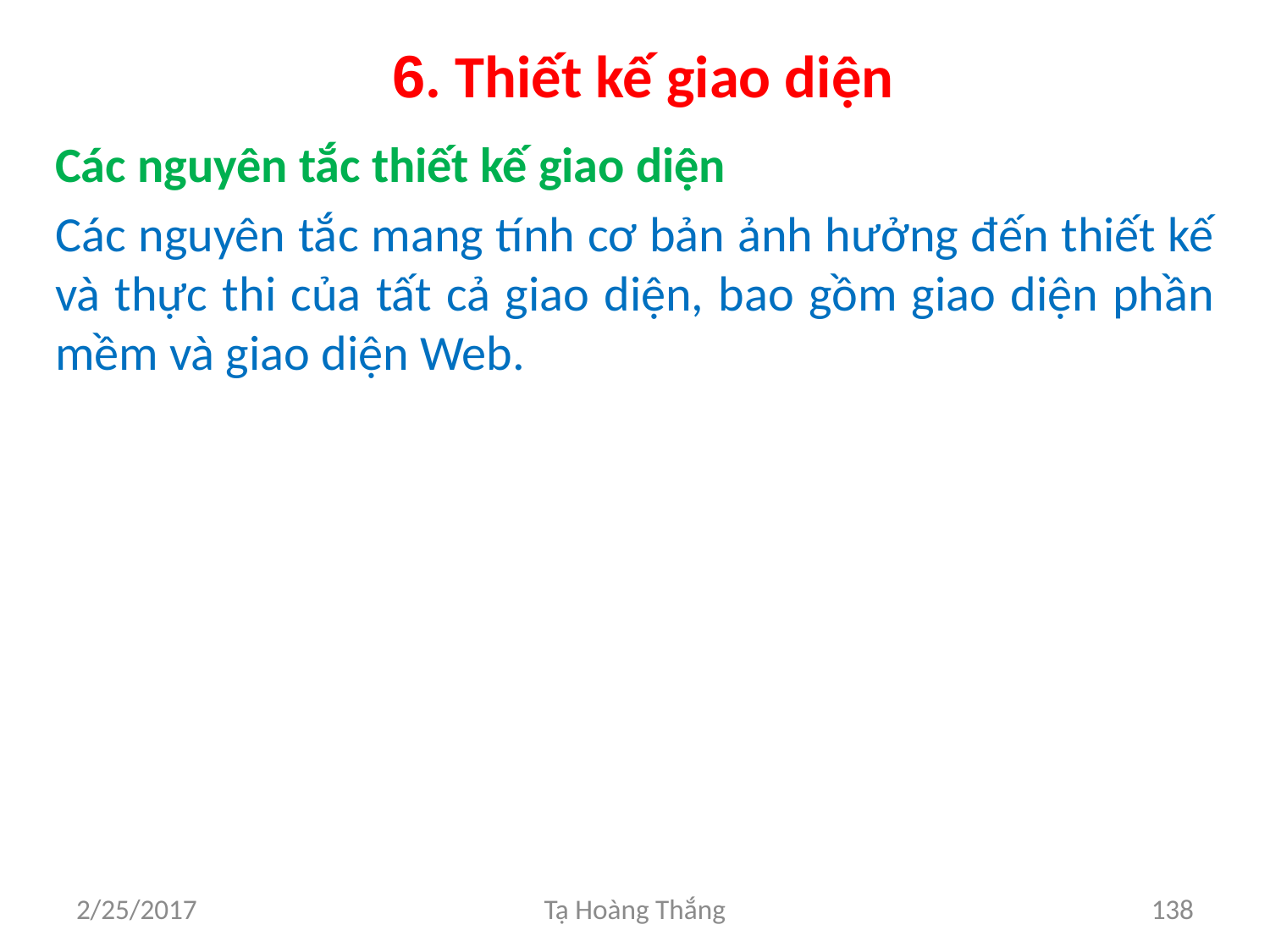

# 6. Thiết kế giao diện
Các nguyên tắc thiết kế giao diện
Các nguyên tắc mang tính cơ bản ảnh hưởng đến thiết kế và thực thi của tất cả giao diện, bao gồm giao diện phần mềm và giao diện Web.

2/25/2017
Tạ Hoàng Thắng
138